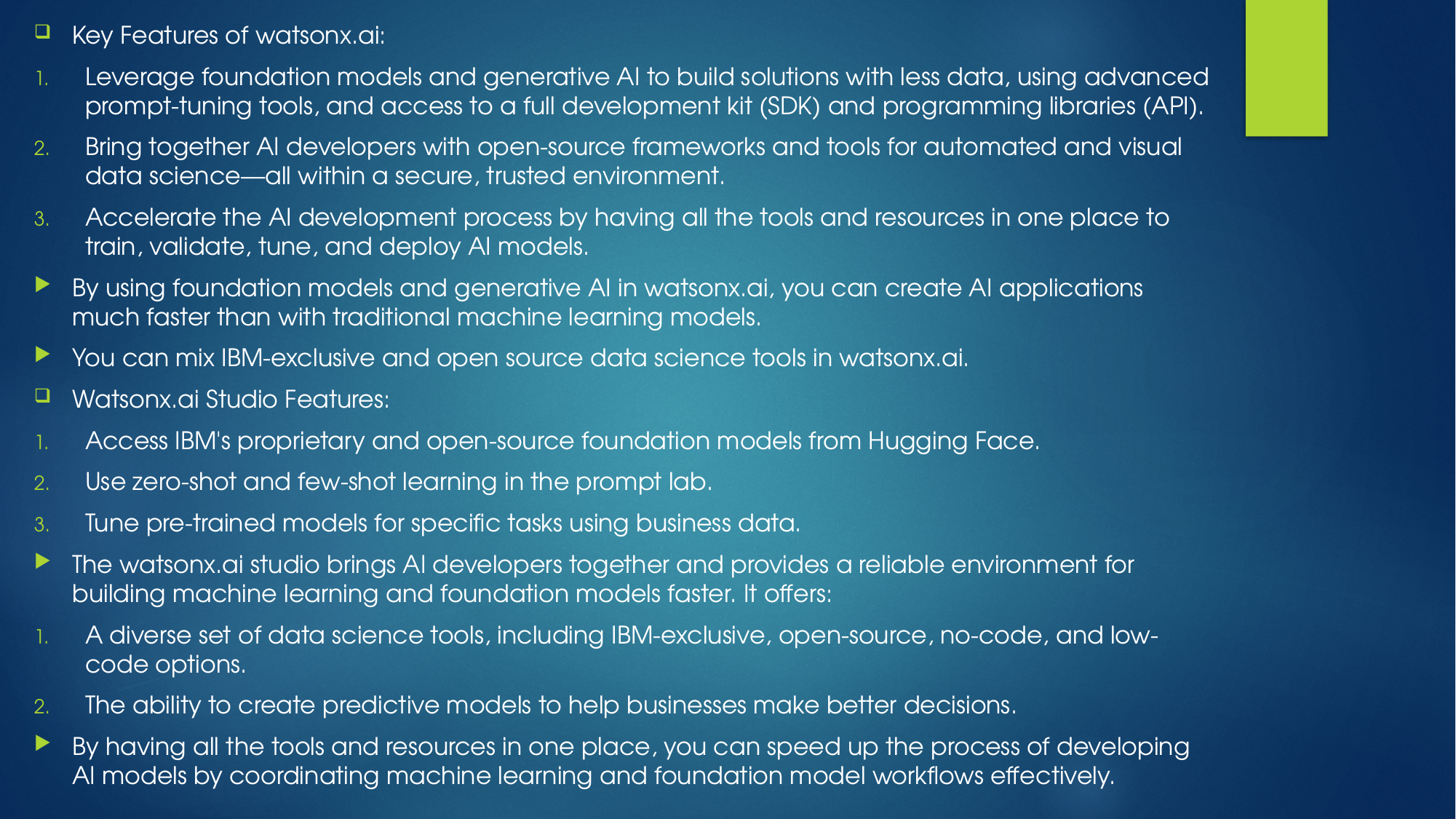

Key Features of watsonx.ai:
Leverage foundation models and generative AI to build solutions with less data, using advanced prompt-tuning tools, and access to a full development kit (SDK) and programming libraries (API).
Bring together AI developers with open-source frameworks and tools for automated and visual data science—all within a secure, trusted environment.
Accelerate the AI development process by having all the tools and resources in one place to train, validate, tune, and deploy AI models.
By using foundation models and generative AI in watsonx.ai, you can create AI applications much faster than with traditional machine learning models.
You can mix IBM-exclusive and open source data science tools in watsonx.ai.
Watsonx.ai Studio Features:
Access IBM's proprietary and open-source foundation models from Hugging Face.
Use zero-shot and few-shot learning in the prompt lab.
Tune pre-trained models for specific tasks using business data.
The watsonx.ai studio brings AI developers together and provides a reliable environment for building machine learning and foundation models faster. It offers:
A diverse set of data science tools, including IBM-exclusive, open-source, no-code, and low-code options.
The ability to create predictive models to help businesses make better decisions.
By having all the tools and resources in one place, you can speed up the process of developing AI models by coordinating machine learning and foundation model workflows effectively.